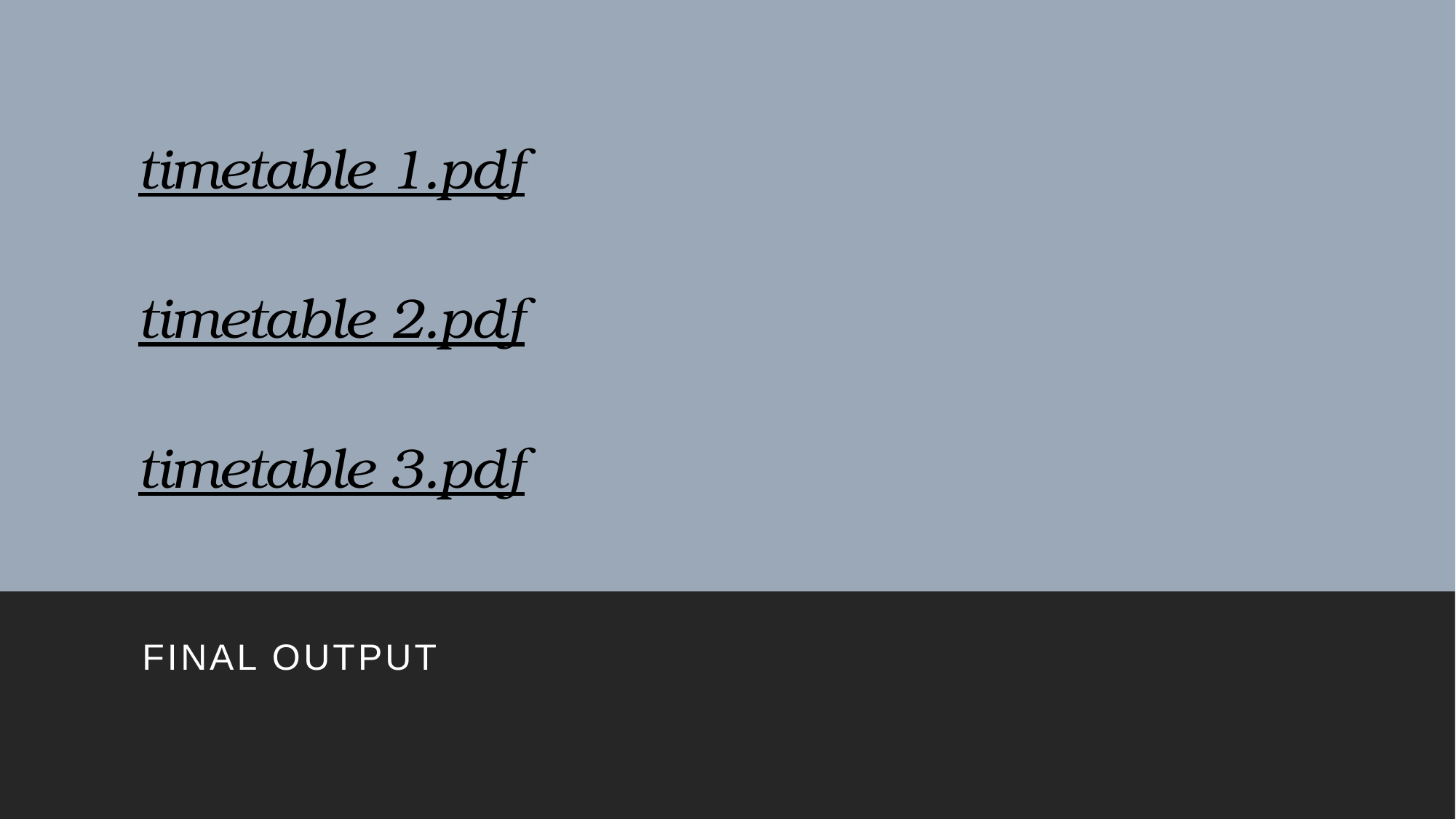

# timetable 1.pdf timetable 2.pdf timetable 3.pdf

Final output